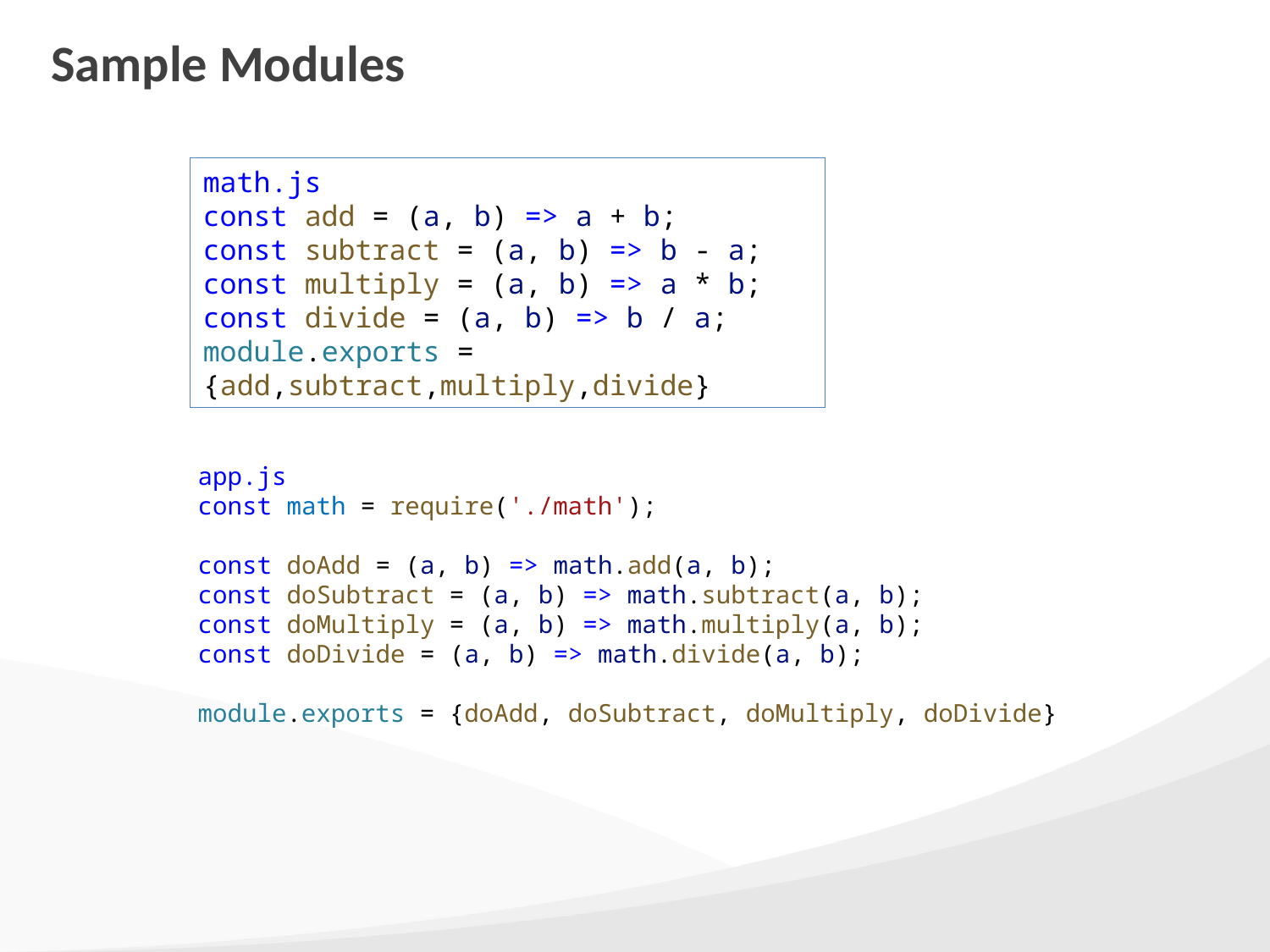

# Sample Modules
math.js
const add = (a, b) => a + b;
const subtract = (a, b) => b - a;
const multiply = (a, b) => a * b;
const divide = (a, b) => b / a;
module.exports = {add,subtract,multiply,divide}
app.js
const math = require('./math');
const doAdd = (a, b) => math.add(a, b);
const doSubtract = (a, b) => math.subtract(a, b);
const doMultiply = (a, b) => math.multiply(a, b);
const doDivide = (a, b) => math.divide(a, b);
module.exports = {doAdd, doSubtract, doMultiply, doDivide}